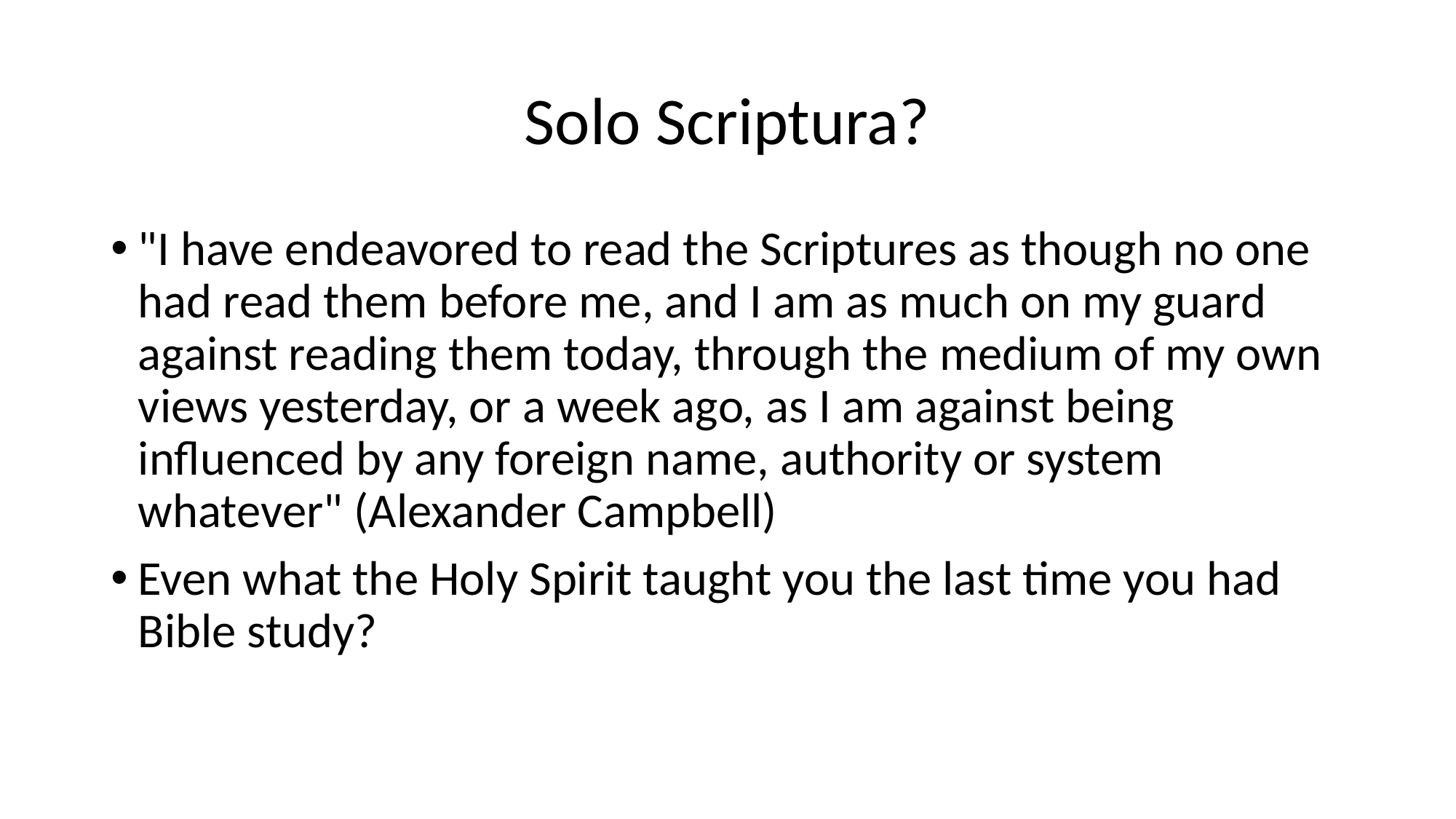

# Solo Scriptura?
"I have endeavored to read the Scriptures as though no one had read them before me, and I am as much on my guard against reading them today, through the medium of my own views yesterday, or a week ago, as I am against being influenced by any foreign name, authority or system whatever" (Alexander Campbell)
Even what the Holy Spirit taught you the last time you had Bible study?